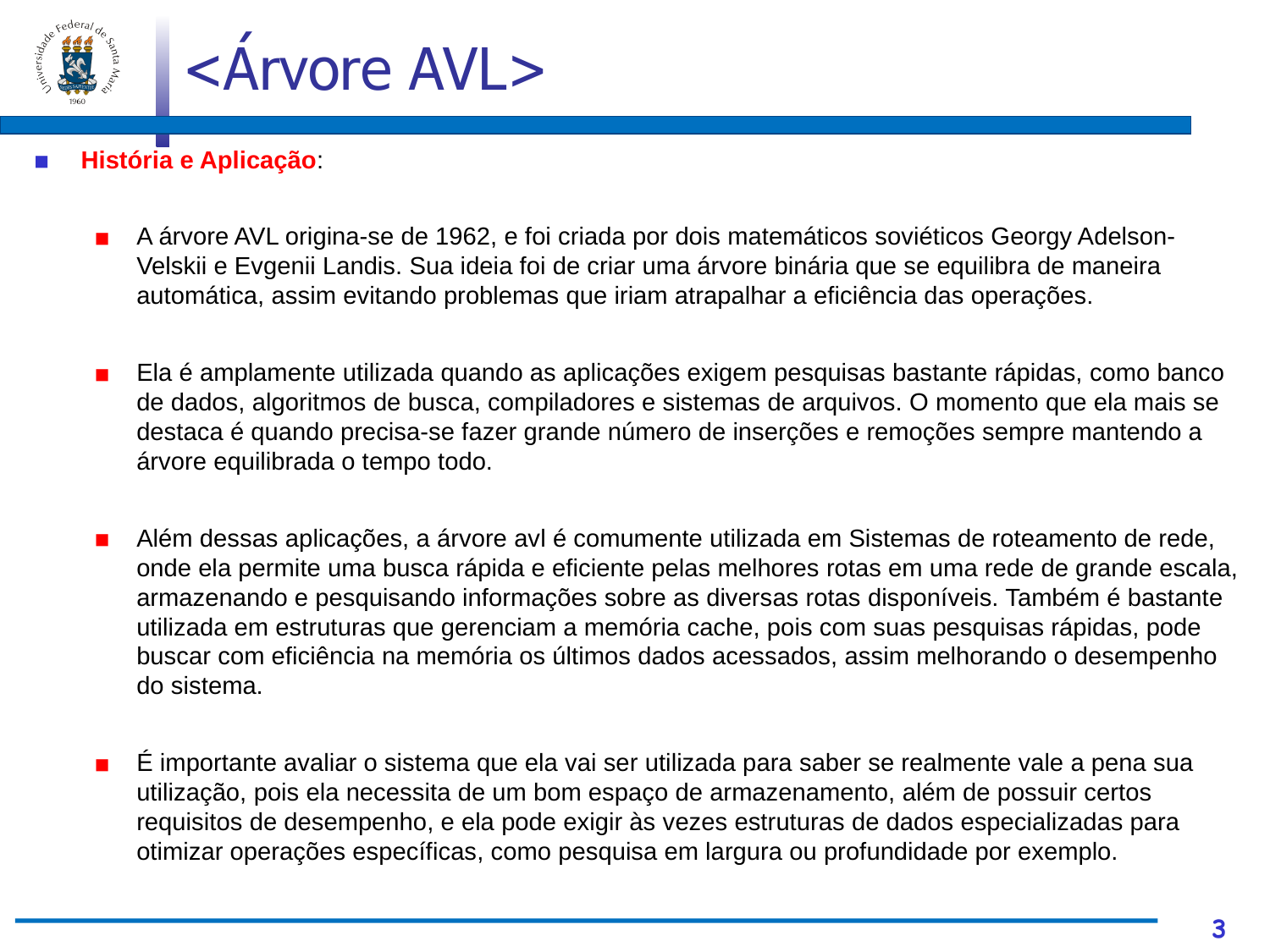

<Árvore AVL>
História e Aplicação:

A árvore AVL origina-se de 1962, e foi criada por dois matemáticos soviéticos Georgy Adelson-Velskii e Evgenii Landis. Sua ideia foi de criar uma árvore binária que se equilibra de maneira automática, assim evitando problemas que iriam atrapalhar a eficiência das operações.

Ela é amplamente utilizada quando as aplicações exigem pesquisas bastante rápidas, como banco de dados, algoritmos de busca, compiladores e sistemas de arquivos. O momento que ela mais se destaca é quando precisa-se fazer grande número de inserções e remoções sempre mantendo a árvore equilibrada o tempo todo.

Além dessas aplicações, a árvore avl é comumente utilizada em Sistemas de roteamento de rede, onde ela permite uma busca rápida e eficiente pelas melhores rotas em uma rede de grande escala, armazenando e pesquisando informações sobre as diversas rotas disponíveis. Também é bastante utilizada em estruturas que gerenciam a memória cache, pois com suas pesquisas rápidas, pode buscar com eficiência na memória os últimos dados acessados, assim melhorando o desempenho do sistema.

É importante avaliar o sistema que ela vai ser utilizada para saber se realmente vale a pena sua utilização, pois ela necessita de um bom espaço de armazenamento, além de possuir certos requisitos de desempenho, e ela pode exigir às vezes estruturas de dados especializadas para otimizar operações específicas, como pesquisa em largura ou profundidade por exemplo.

3